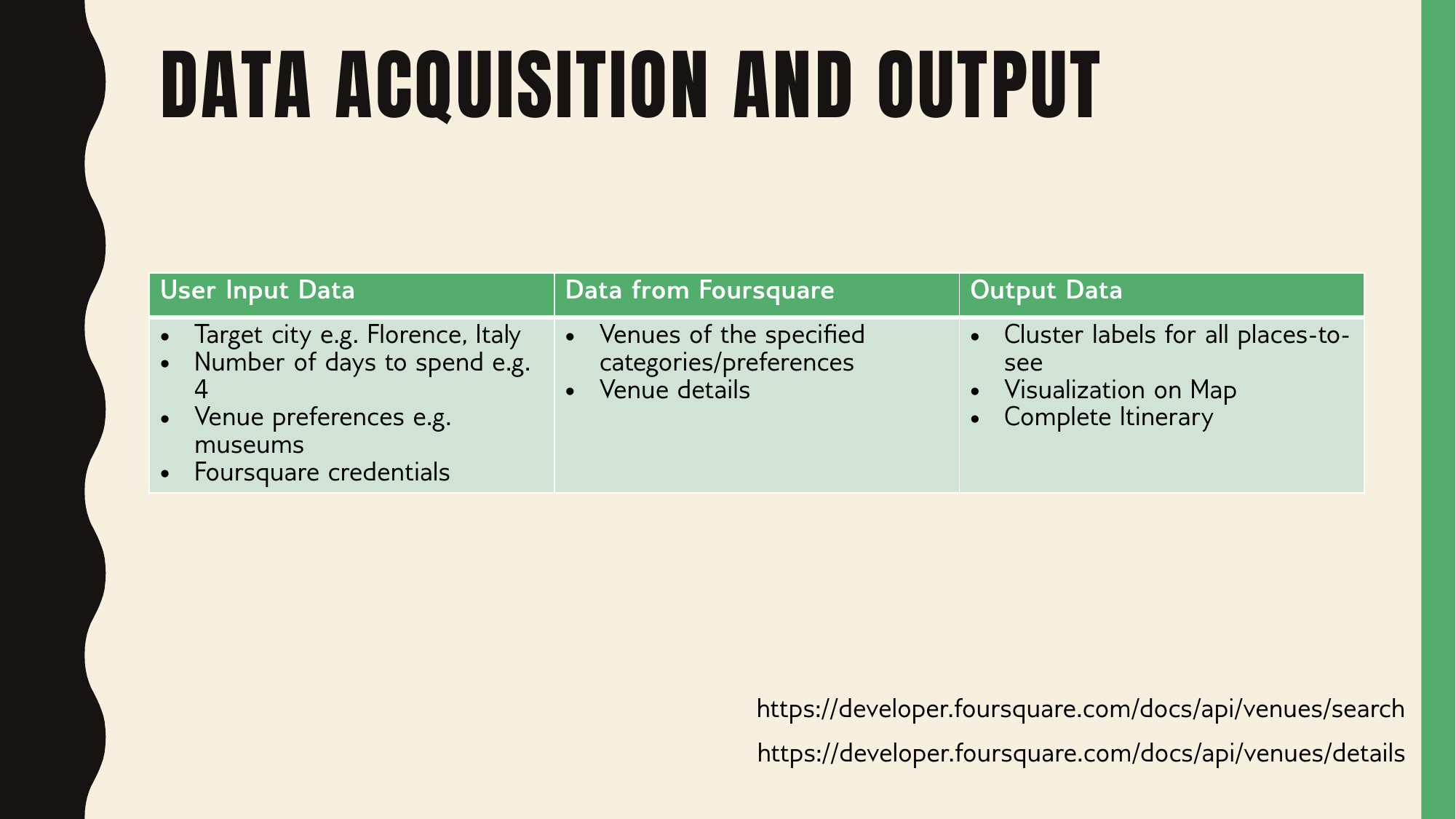

# Data acquisition and output
| User Input Data | Data from Foursquare | Output Data |
| --- | --- | --- |
| Target city e.g. Florence, Italy Number of days to spend e.g. 4 Venue preferences e.g. museums Foursquare credentials | Venues of the specified categories/preferences Venue details | Cluster labels for all places-to-see Visualization on Map Complete Itinerary |
https://developer.foursquare.com/docs/api/venues/search
https://developer.foursquare.com/docs/api/venues/details